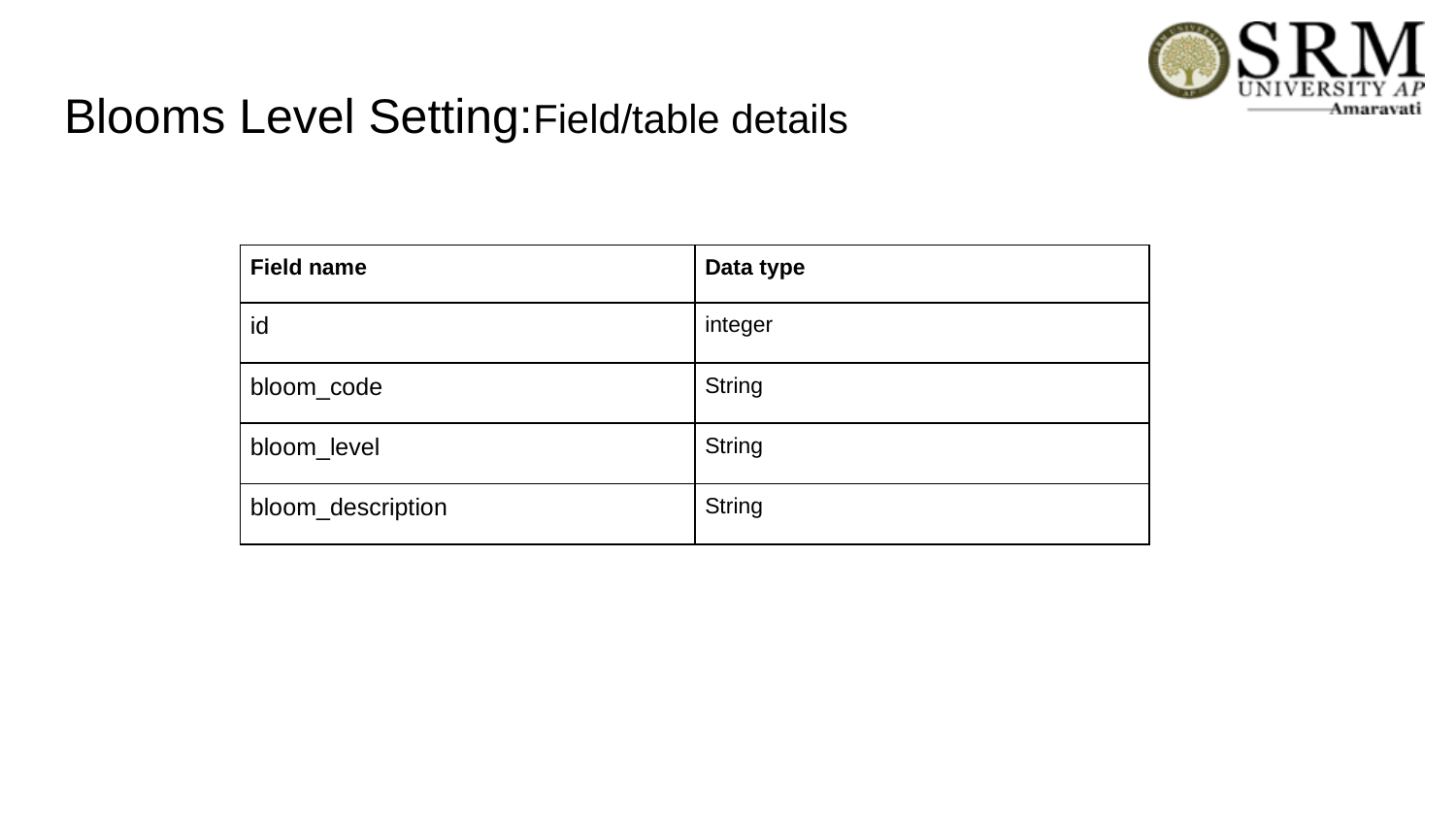

# Blooms Level Setting:Field/table details
| Field name | Data type |
| --- | --- |
| id | integer |
| bloom\_code | String |
| bloom\_level | String |
| bloom\_description | String |